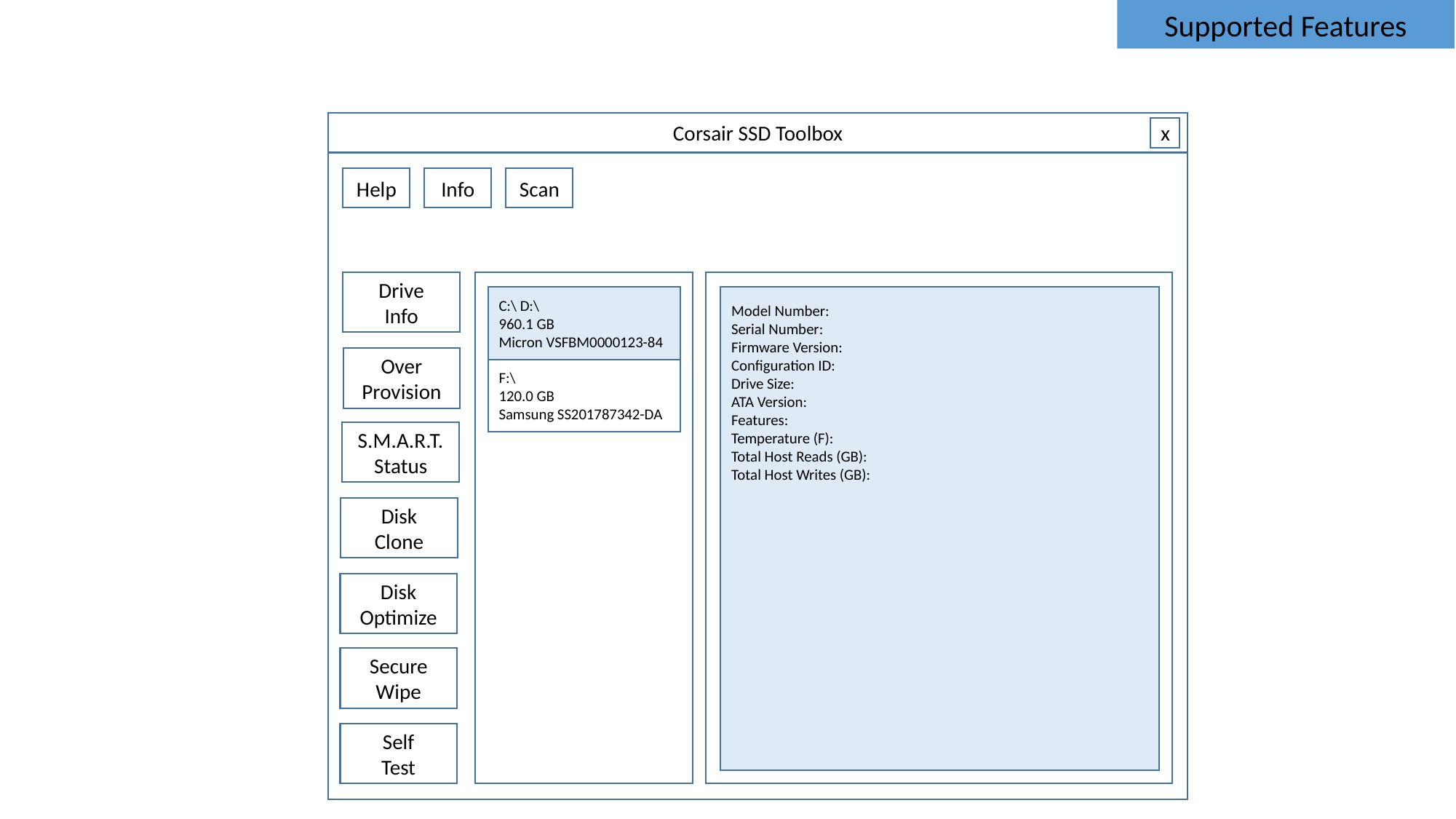

Supported Features
Corsair SSD Toolbox
x

Help
Info
Scan
Drive
Info

C:\ D:\
960.1 GB
Micron VSFBM0000123-84
Model Number:
Serial Number:
Firmware Version:
Configuration ID:
Drive Size:
ATA Version:
Features:
Temperature (F):
Total Host Reads (GB):
Total Host Writes (GB):

Over
Provision
F:\
120.0 GB
Samsung SS201787342-DA
S.M.A.R.T.
Status
Disk
Clone
Disk
Optimize
Secure
Wipe
Self
Test